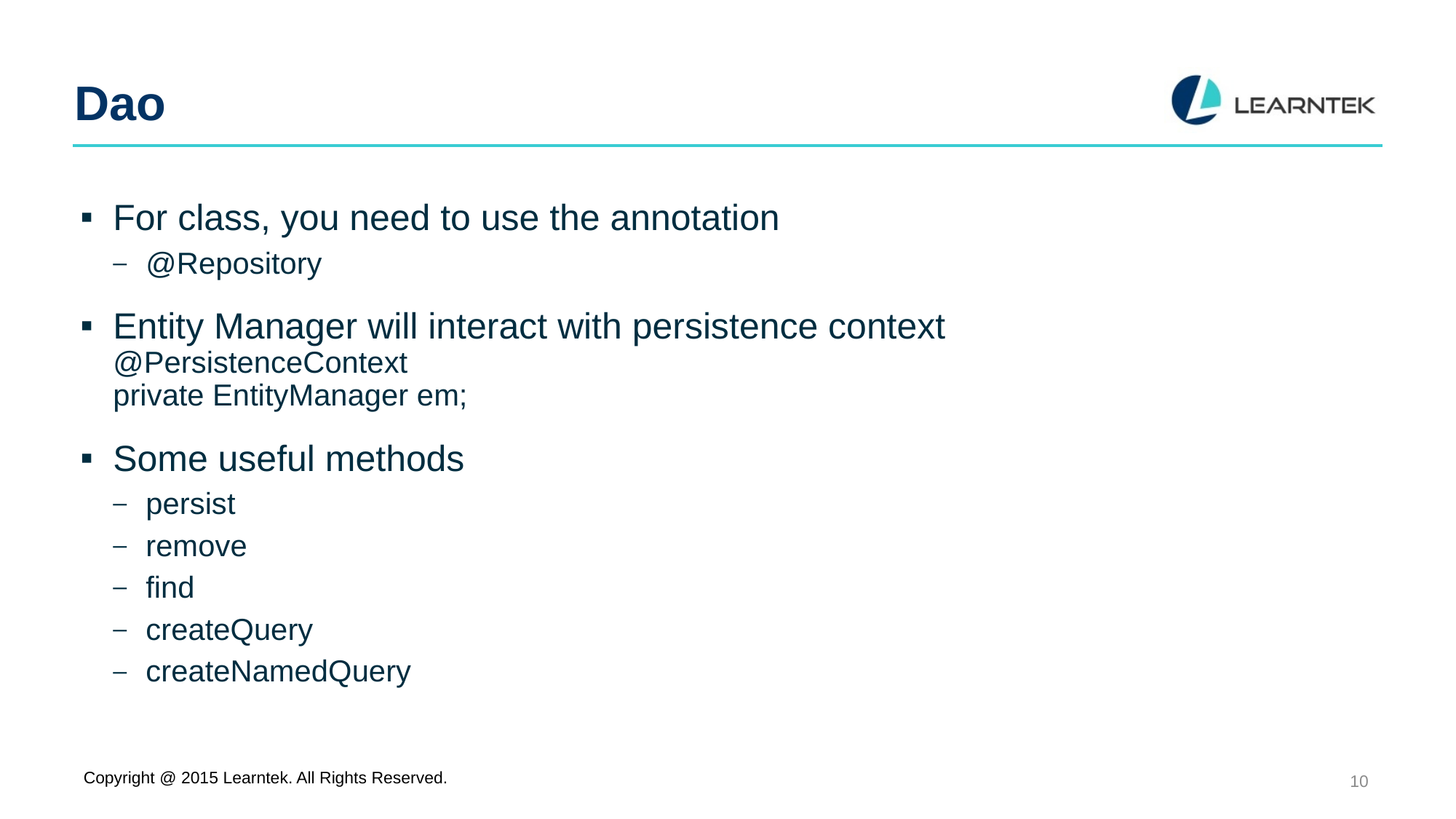

# Dao
For class, you need to use the annotation
@Repository
Entity Manager will interact with persistence context
@PersistenceContext
private EntityManager em;
Some useful methods
persist
remove
find
createQuery
createNamedQuery
Copyright @ 2015 Learntek. All Rights Reserved.
10